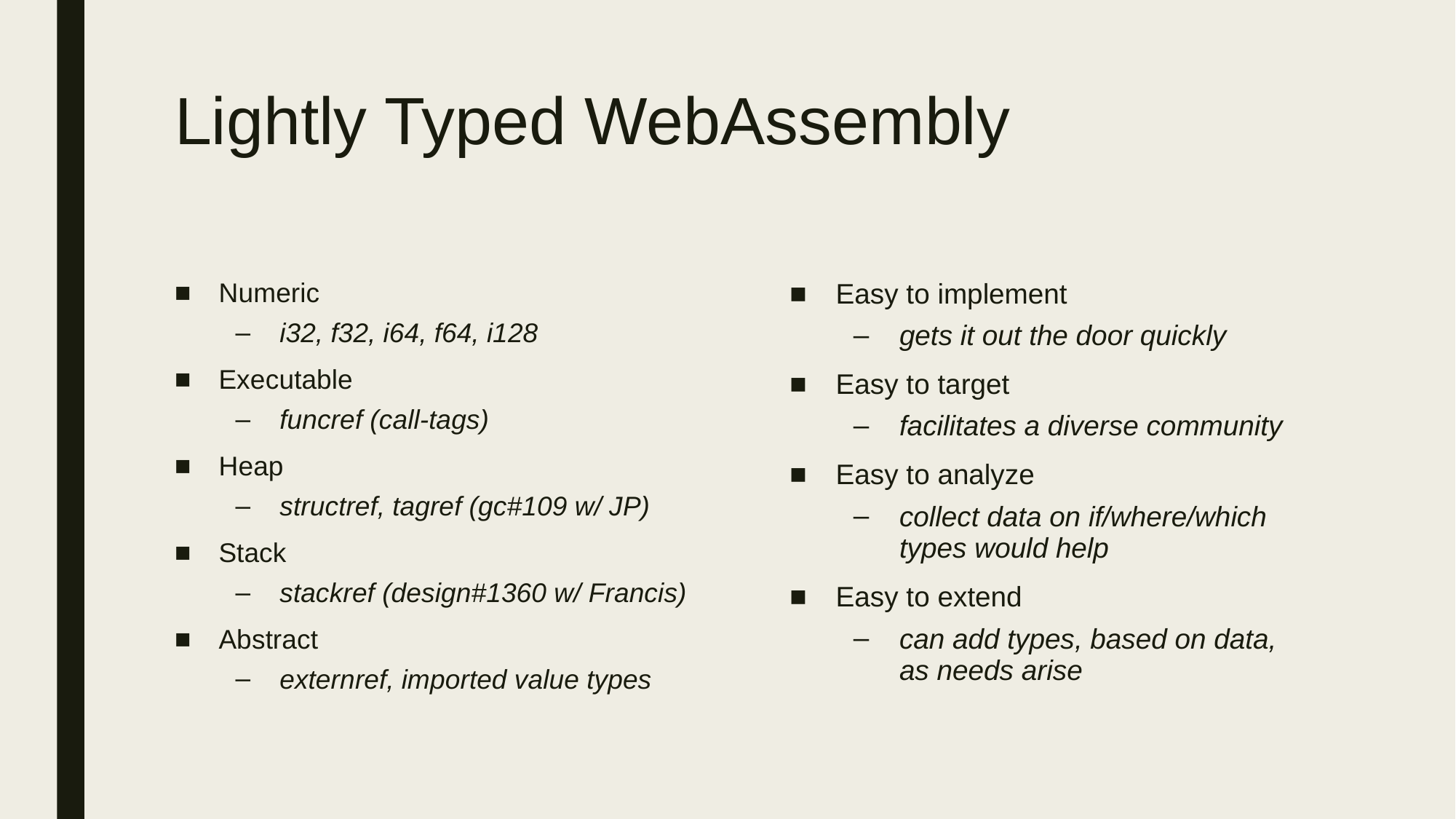

# Lightly Typed WebAssembly
Numeric
i32, f32, i64, f64, i128
Executable
funcref (call-tags)
Heap
structref, tagref (gc#109 w/ JP)
Stack
stackref (design#1360 w/ Francis)
Abstract
externref, imported value types
Easy to implement
gets it out the door quickly
Easy to target
facilitates a diverse community
Easy to analyze
collect data on if/where/which types would help
Easy to extend
can add types, based on data, as needs arise